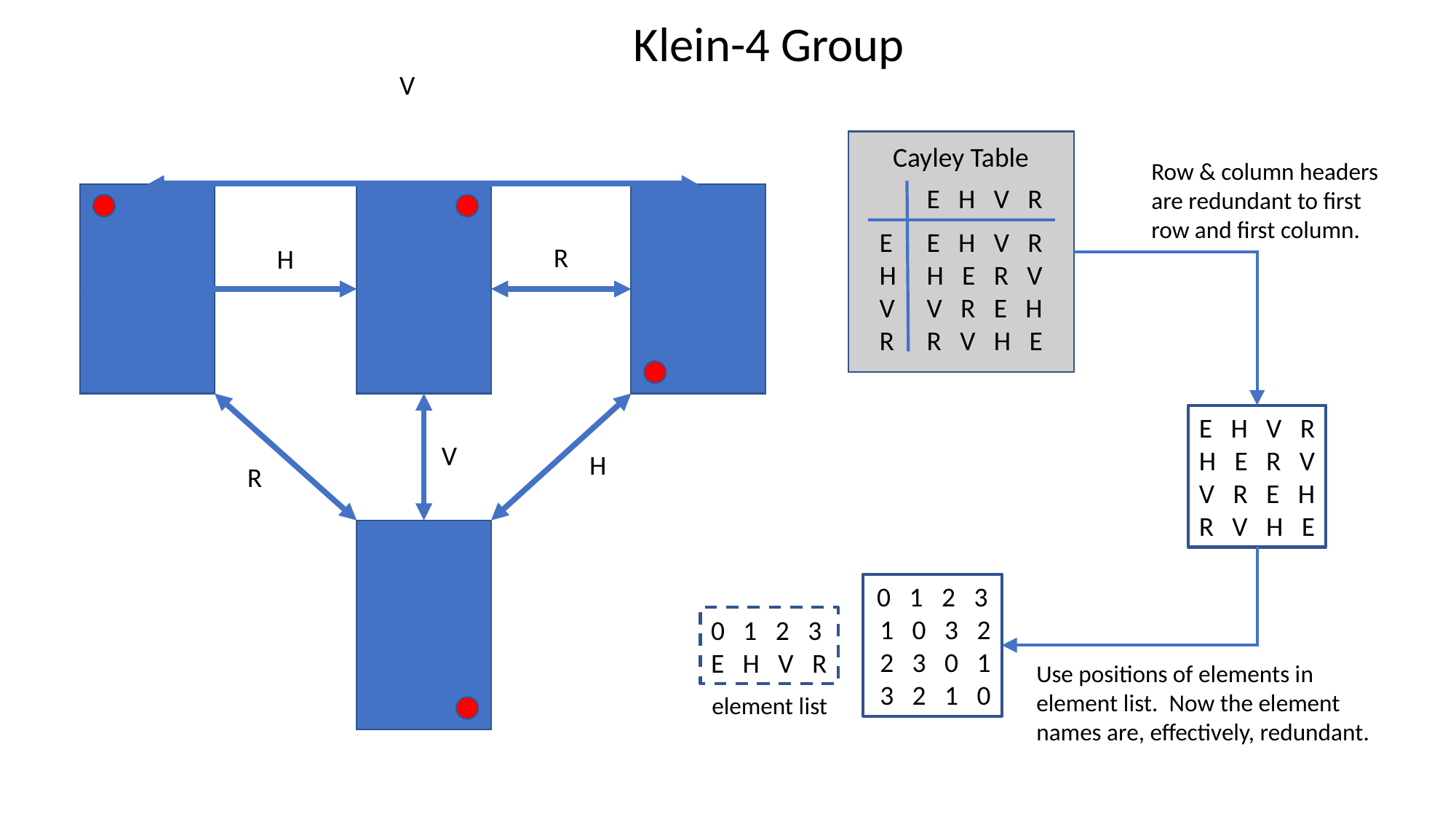

Klein-4 Group
V

Cayley Table
E   H   V   R
E
H
V
R
E   H   V   R
H   E   R   V
V   R   E   H
R   V   H   E
Row & column headers are redundant to first row and first column.

R
H
E   H   V   R
H   E   R   V
V   R   E   H
R   V   H   E
V
H
R

0   1   2   3
 1   0   3   2
 2   3   0   1
 3   2   1   0
0   1   2   3
E   H   V   R
Use positions of elements in element list.  Now the element names are, effectively, redundant.
element list